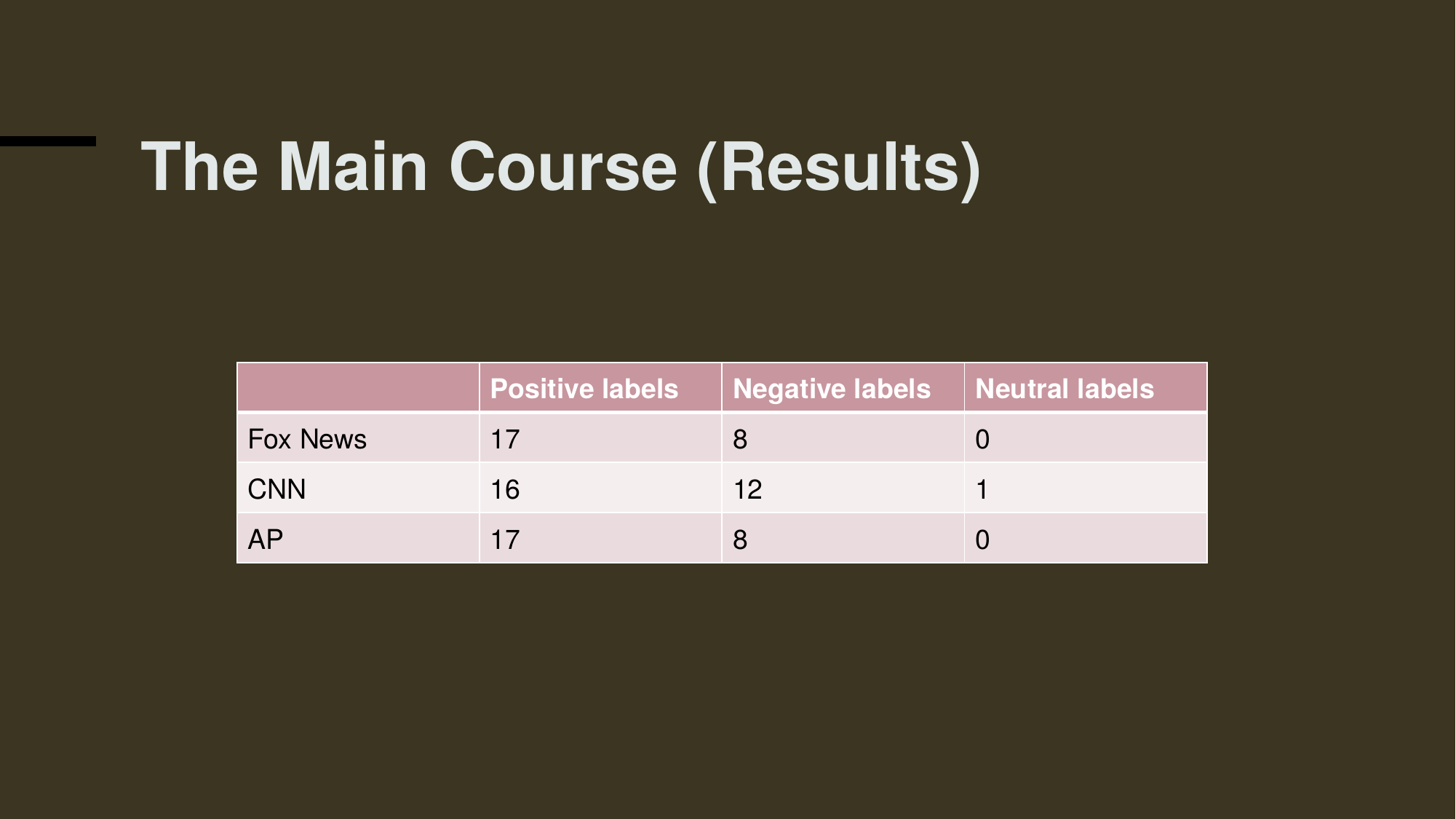

# The Main Course (Results)
|  | Positive labels | Negative labels | Neutral labels |
| --- | --- | --- | --- |
| Fox News | 17 | 8 | 0 |
| CNN | 16 | 12 | 1 |
| AP | 17 | 8 | 0 |